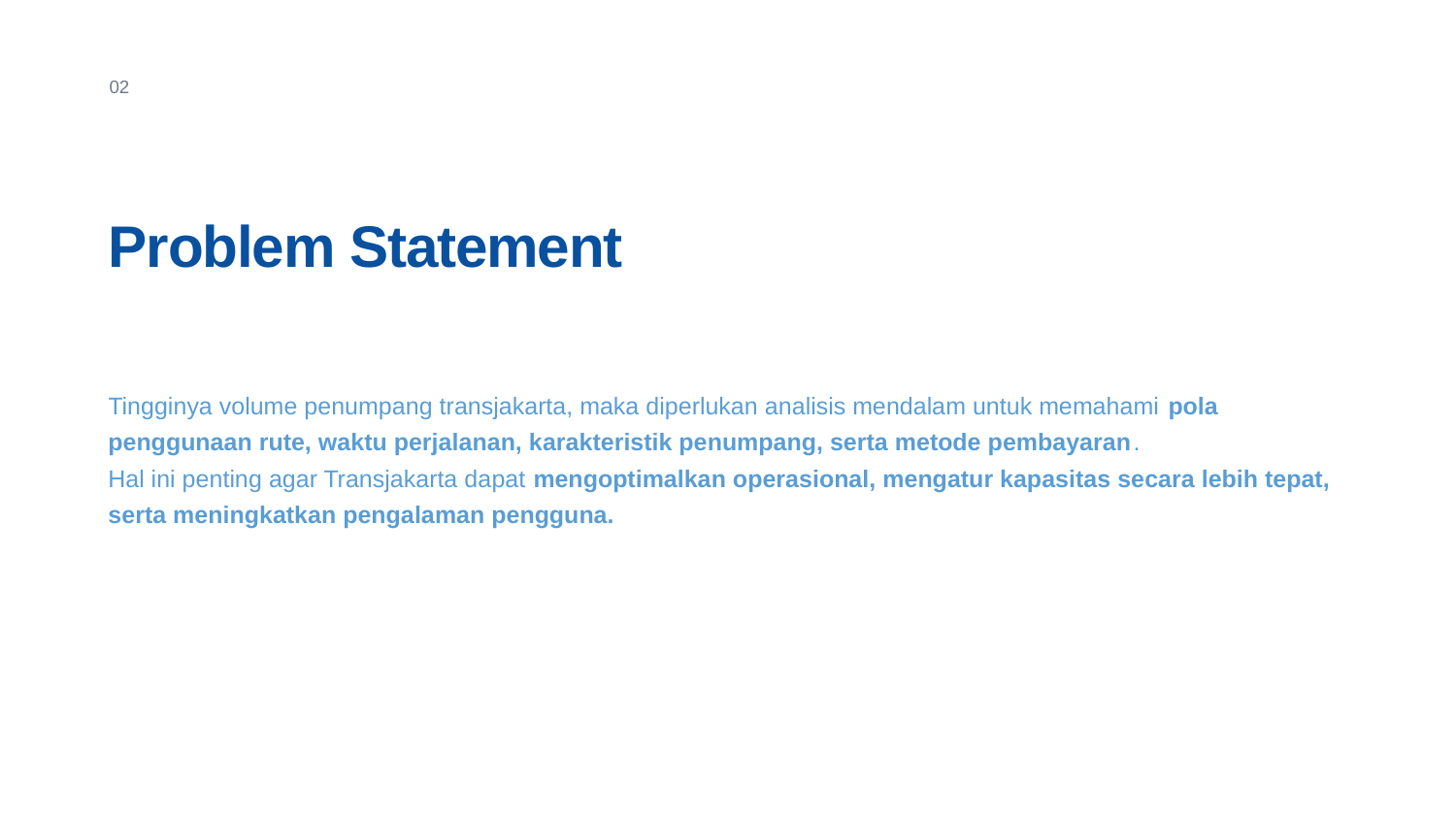

02
Problem Statement
Tingginya volume penumpang transjakarta, maka diperlukan analisis mendalam untuk memahami pola penggunaan rute, waktu perjalanan, karakteristik penumpang, serta metode pembayaran.
Hal ini penting agar Transjakarta dapat mengoptimalkan operasional, mengatur kapasitas secara lebih tepat, serta meningkatkan pengalaman pengguna.